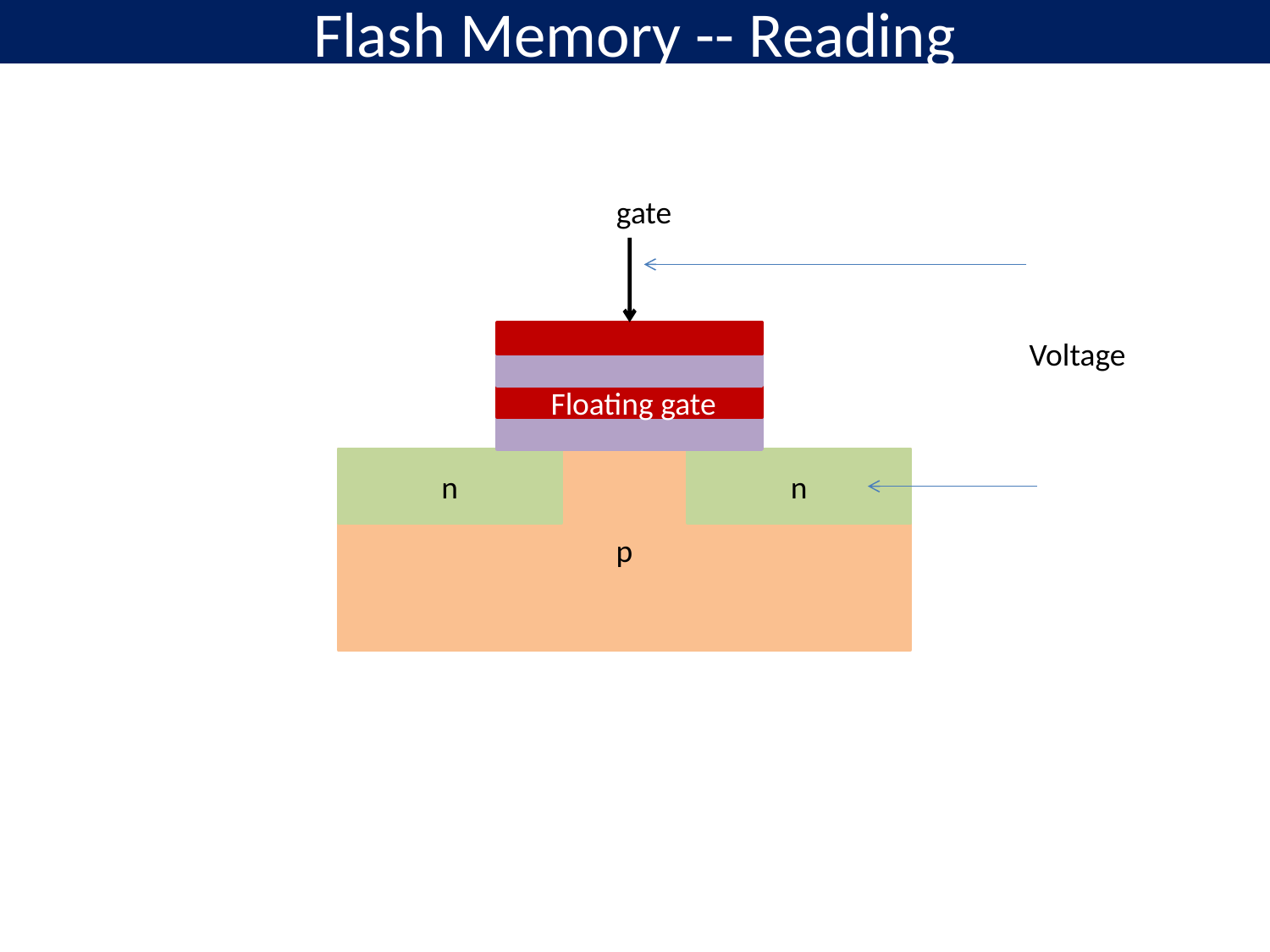

# Flash Memory -- Reading
gate

Voltage

Floating gate

p
n
n